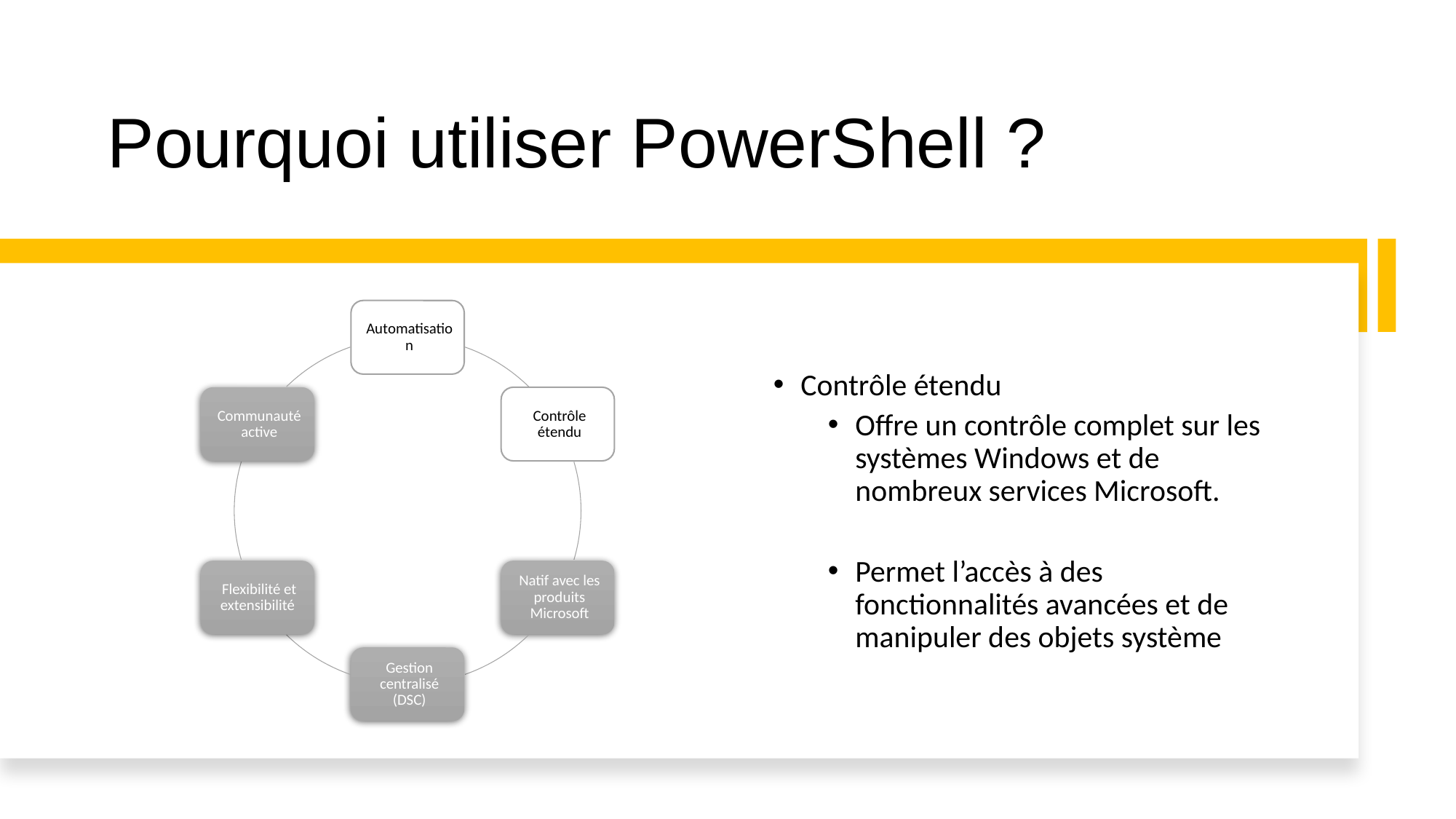

# Pourquoi utiliser PowerShell ?

Contrôle étendu
Offre un contrôle complet sur les systèmes Windows et de nombreux services Microsoft.

Permet l’accès à des fonctionnalités avancées et de manipuler des objets système
Automatisation
Contrôle étendu
Natif avec les produits Microsoft
Gestion centralisé (DSC)
Flexibilité et extensibilité
Communauté active